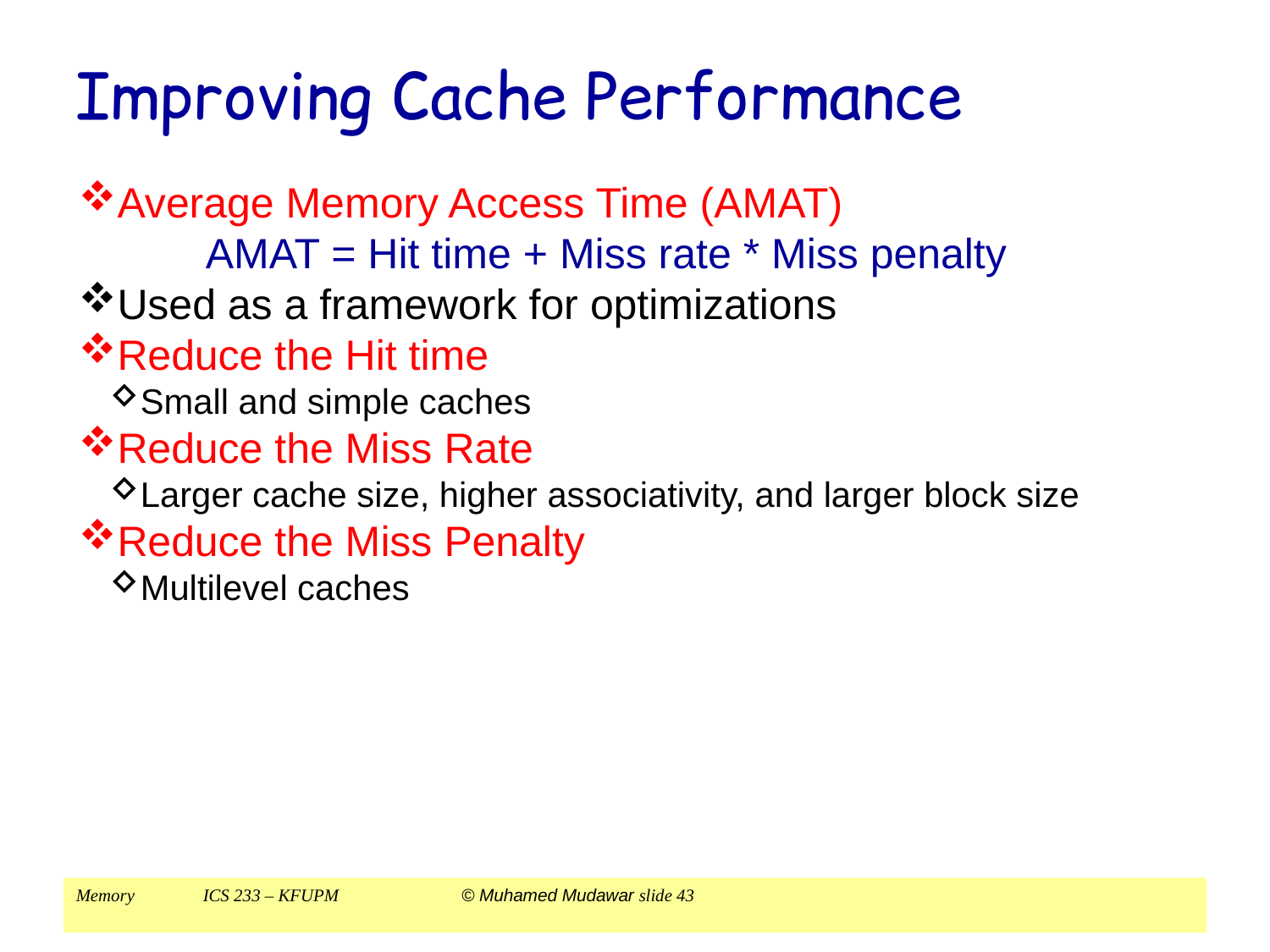

Improving Cache Performance
Average Memory Access Time (AMAT)
	AMAT = Hit time + Miss rate * Miss penalty
Used as a framework for optimizations
Reduce the Hit time
Small and simple caches
Reduce the Miss Rate
Larger cache size, higher associativity, and larger block size
Reduce the Miss Penalty
Multilevel caches